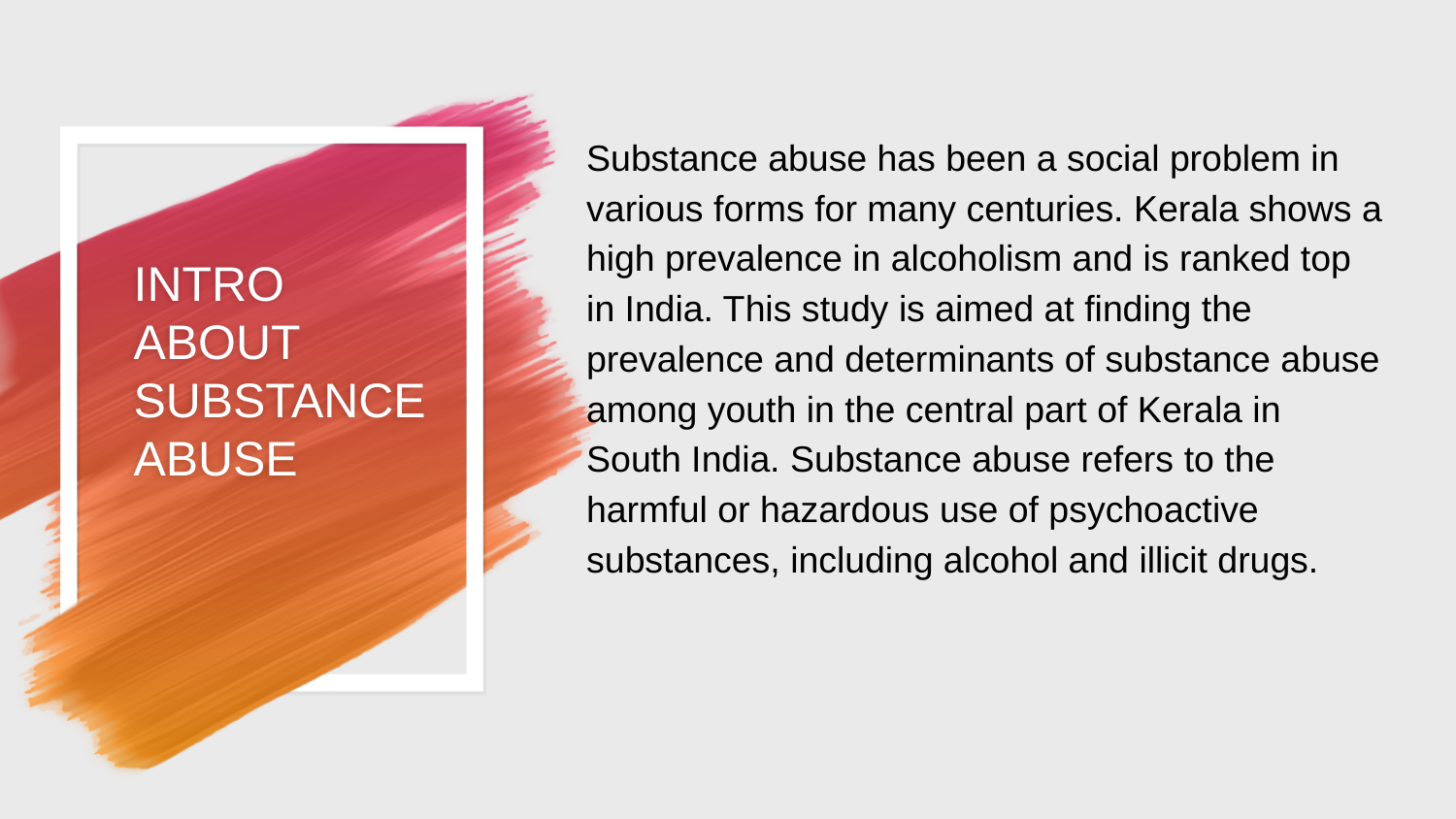

# INTRO ABOUT         SUBSTANCE ABUSE
Substance abuse has been a social problem in various forms for many centuries. Kerala shows a high prevalence in alcoholism and is ranked top in India. This study is aimed at finding the prevalence and determinants of substance abuse among youth in the central part of Kerala in South India. Substance abuse refers to the harmful or hazardous use of psychoactive substances, including alcohol and illicit drugs.